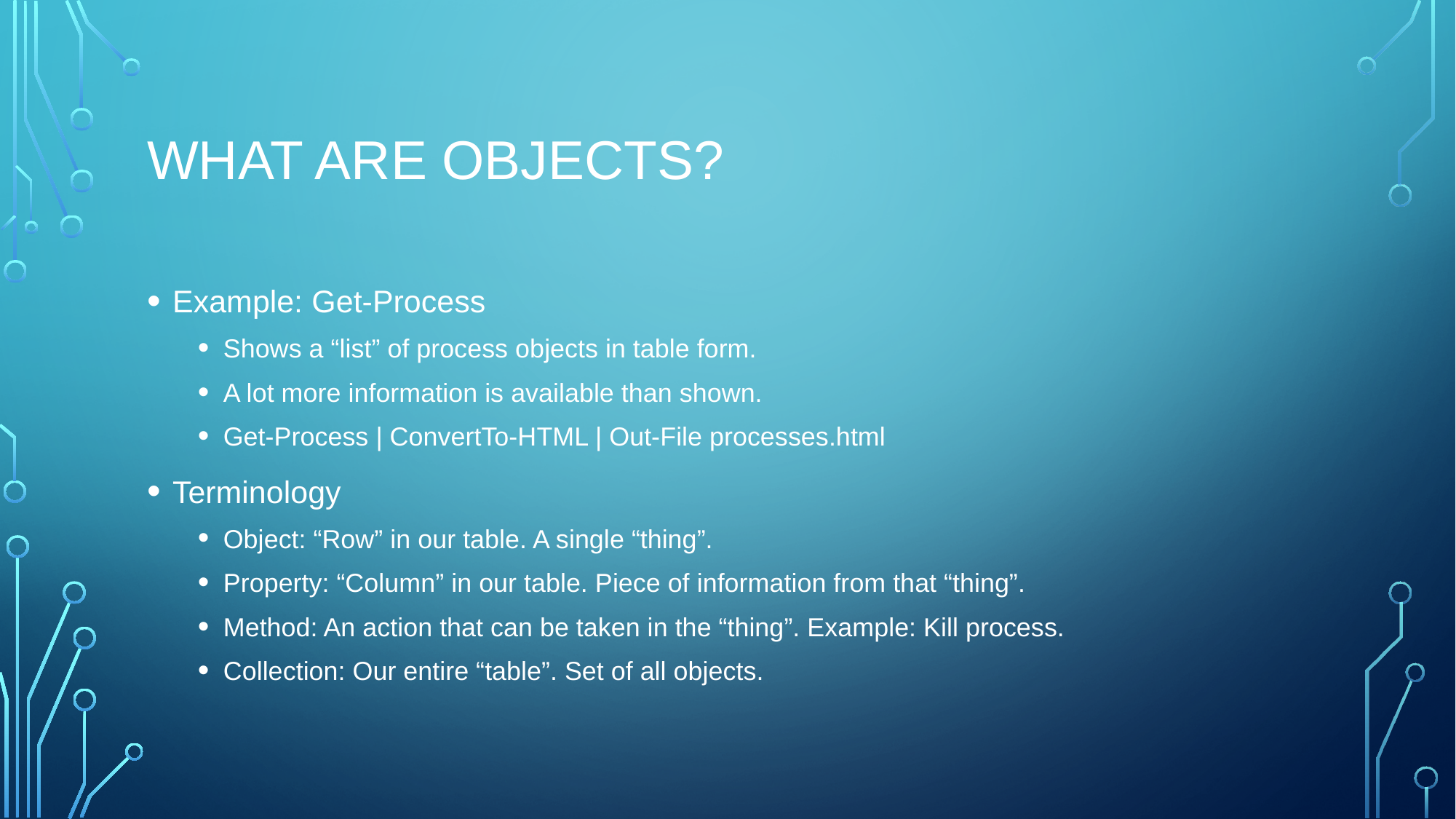

# What are objects?
Example: Get-Process
Shows a “list” of process objects in table form.
A lot more information is available than shown.
Get-Process | ConvertTo-HTML | Out-File processes.html
Terminology
Object: “Row” in our table. A single “thing”.
Property: “Column” in our table. Piece of information from that “thing”.
Method: An action that can be taken in the “thing”. Example: Kill process.
Collection: Our entire “table”. Set of all objects.